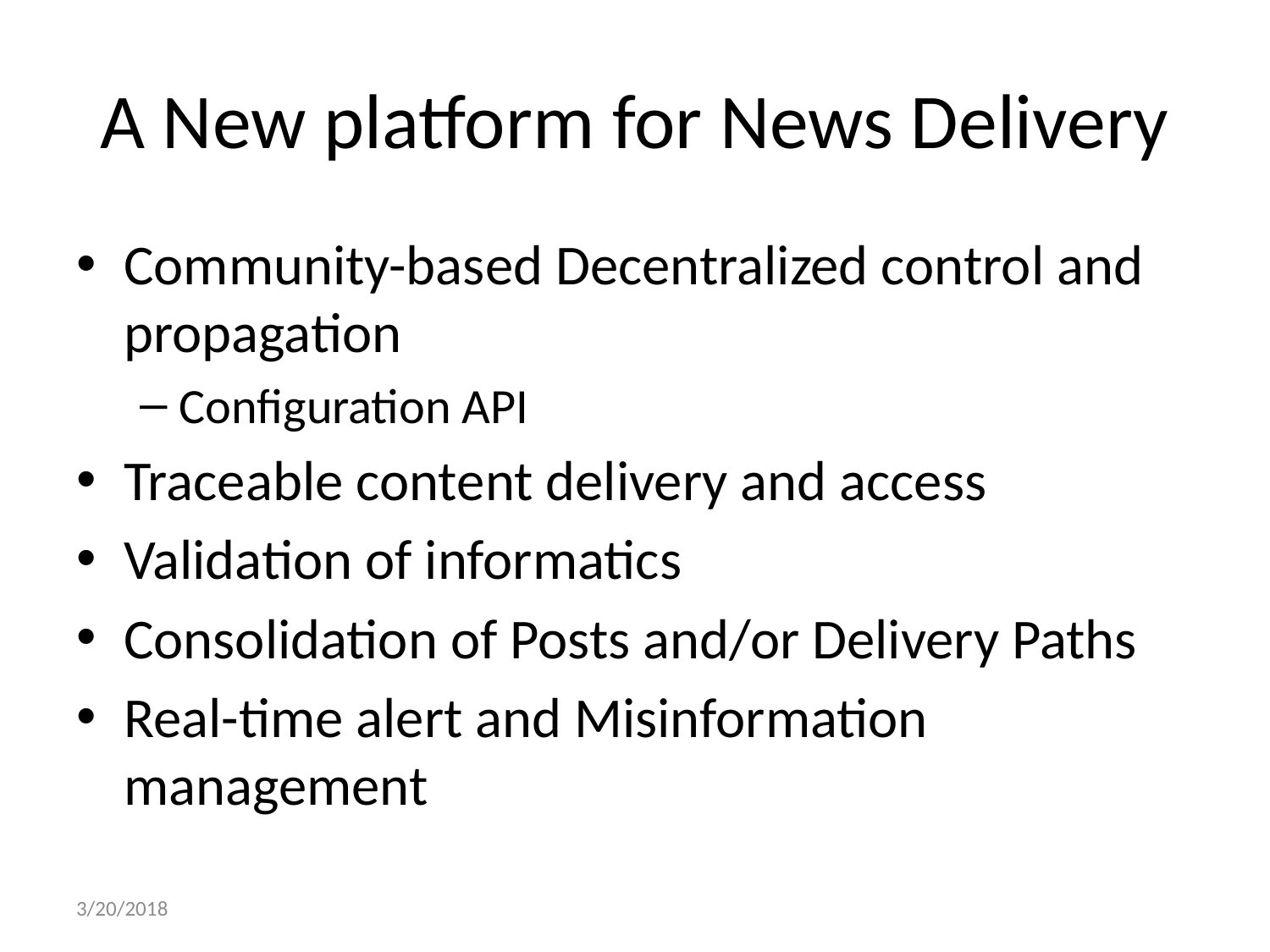

# A New platform for News Delivery
Community-based Decentralized control and propagation
Configuration API
Traceable content delivery and access
Validation of informatics
Consolidation of Posts and/or Delivery Paths
Real-time alert and Misinformation management
3/20/2018